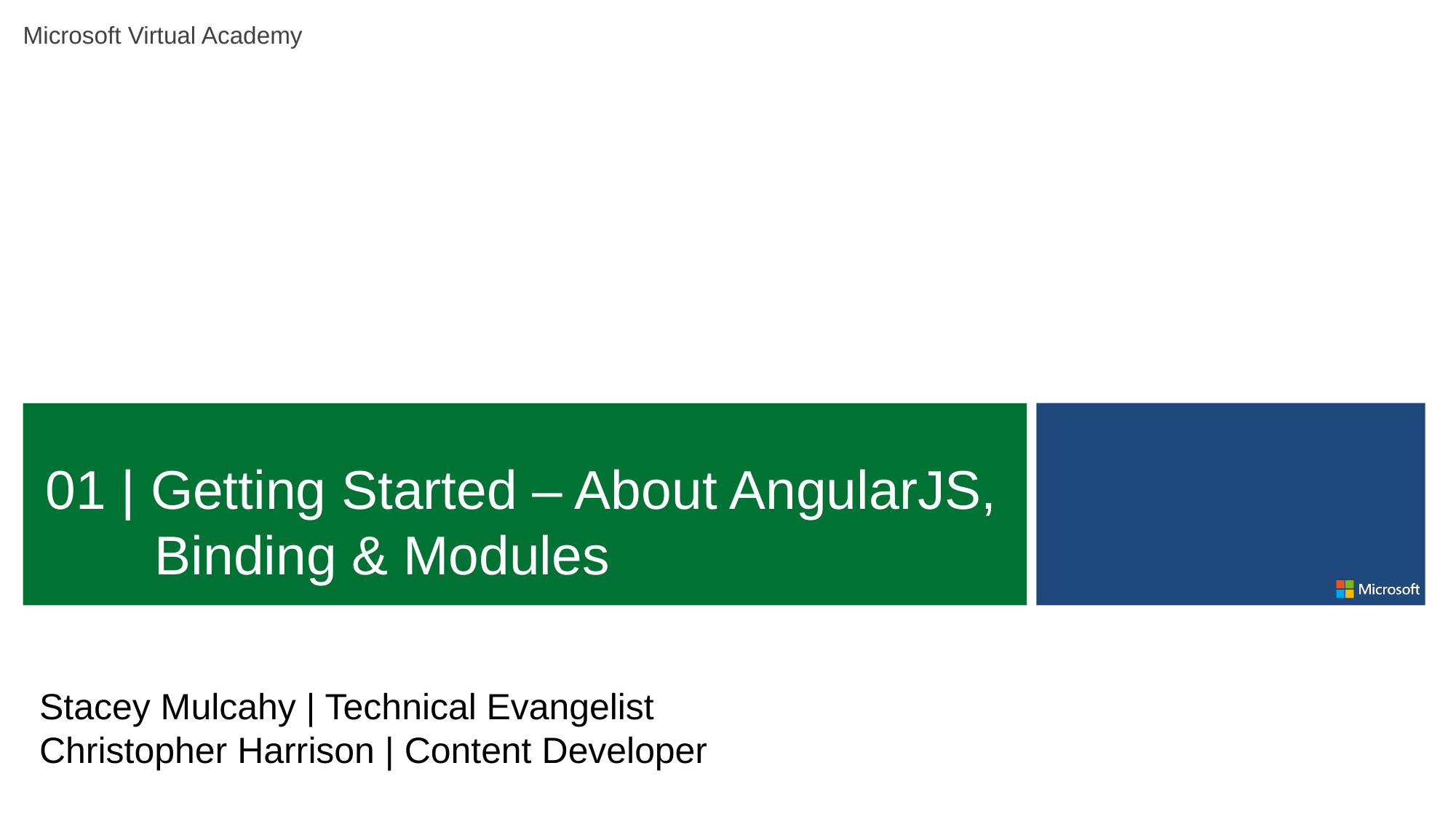

01 | Getting Started – About AngularJS, Binding & Modules
Stacey Mulcahy | Technical Evangelist
Christopher Harrison | Content Developer